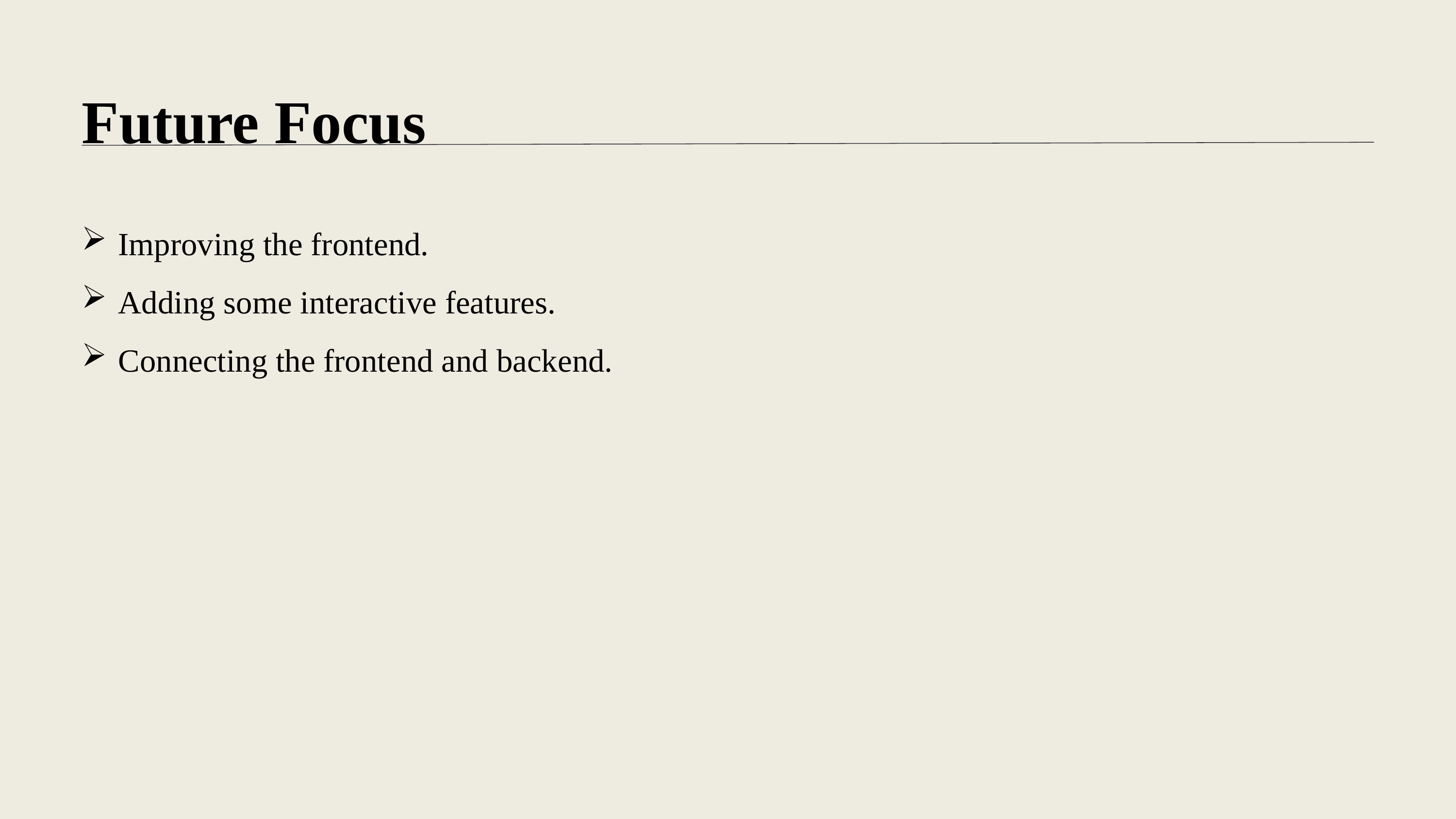

Future Focus
Improving the frontend.
Adding some interactive features.
Connecting the frontend and backend.